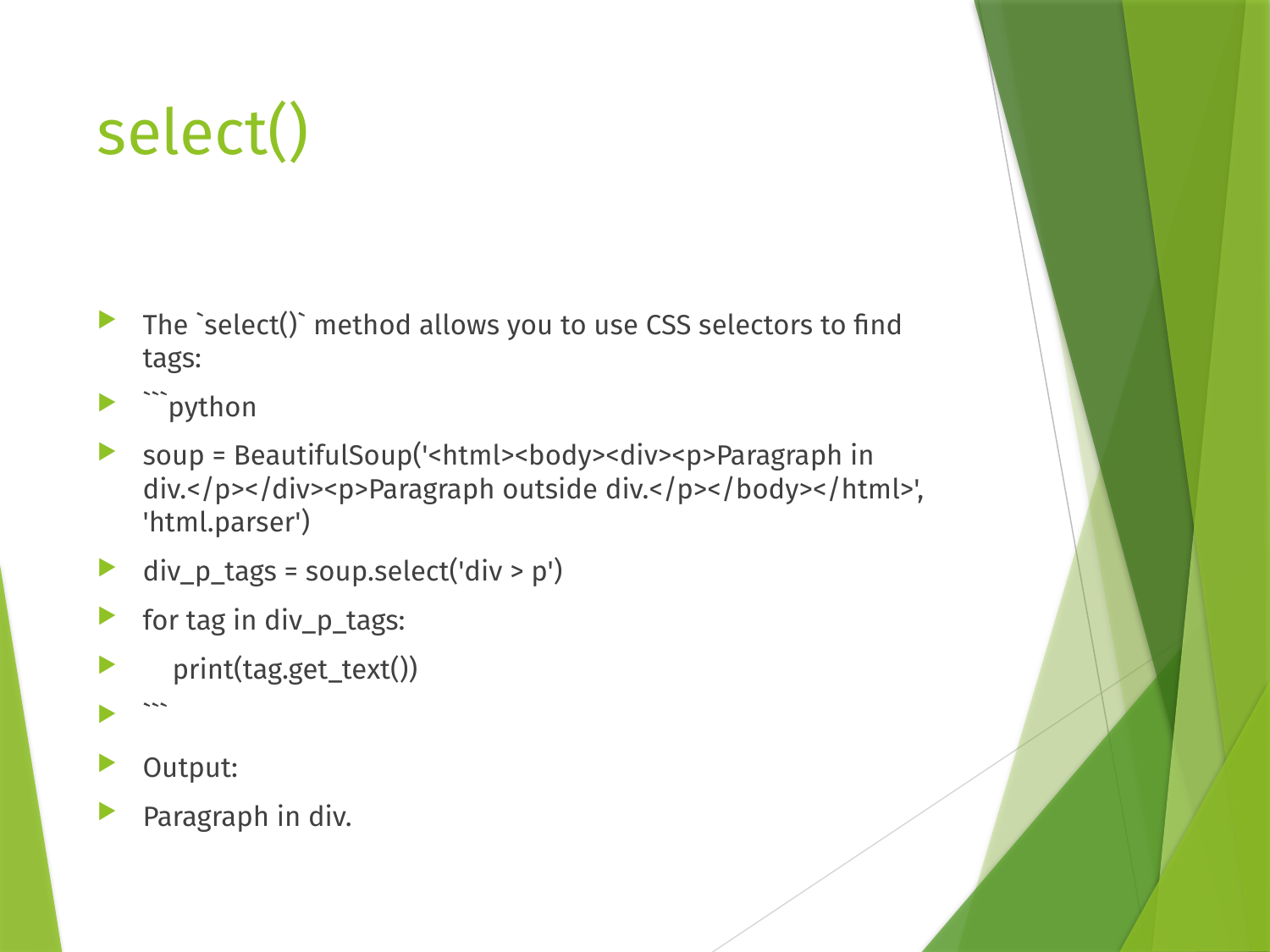

# select()
The `select()` method allows you to use CSS selectors to find tags:
```python
soup = BeautifulSoup('<html><body><div><p>Paragraph in div.</p></div><p>Paragraph outside div.</p></body></html>', 'html.parser')
div_p_tags = soup.select('div > p')
for tag in div_p_tags:
    print(tag.get_text())
```
Output:
Paragraph in div.